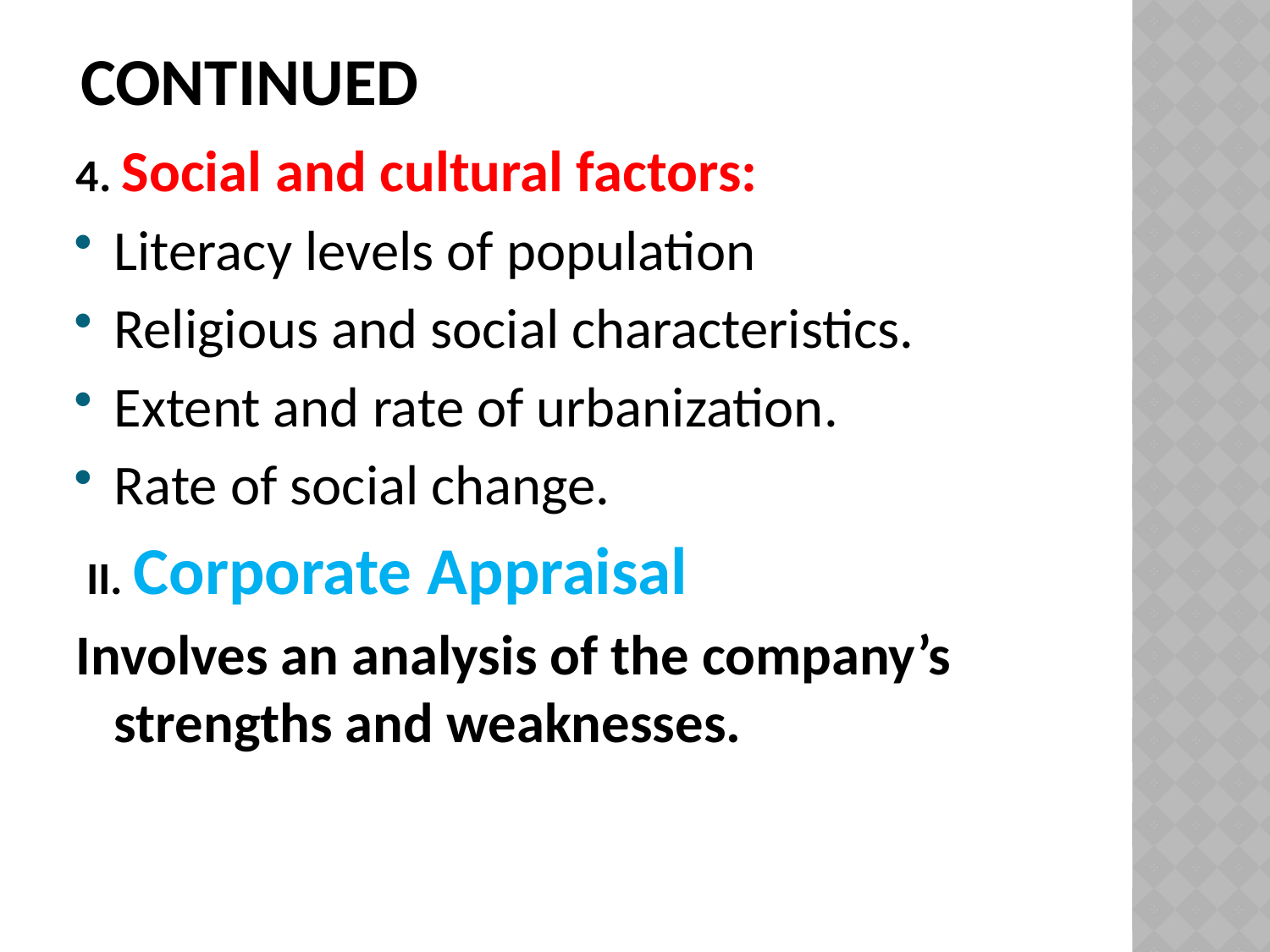

# CONTINUED
4. Social and cultural factors:
Literacy levels of population
Religious and social characteristics.
Extent and rate of urbanization.
Rate of social change.
 II. Corporate Appraisal
Involves an analysis of the company’s strengths and weaknesses.